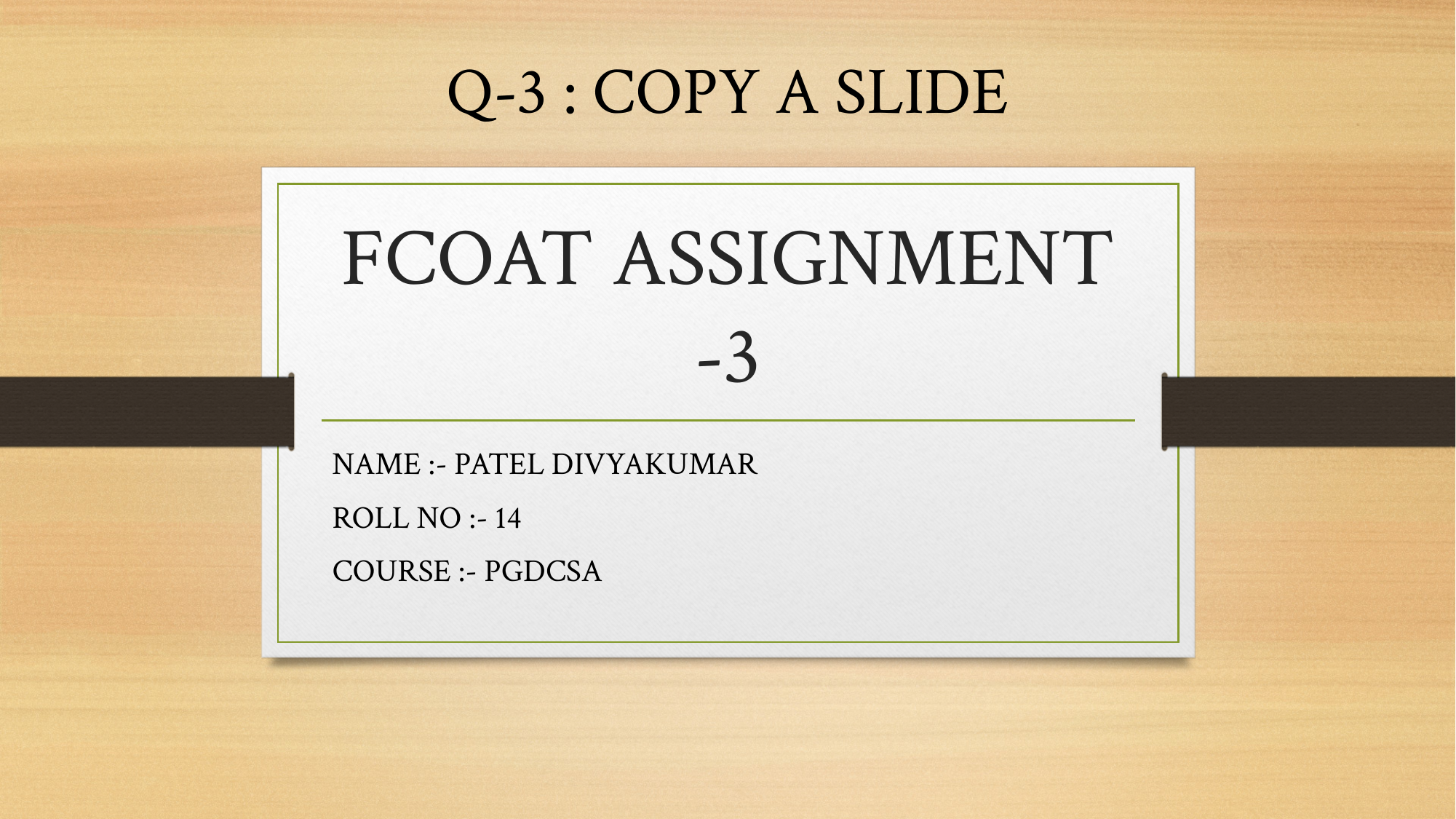

Q-3 : COPY A SLIDE
# FCOAT ASSIGNMENT -3
NAME :- PATEL DIVYAKUMAR
ROLL NO :- 14
COURSE :- PGDCSA